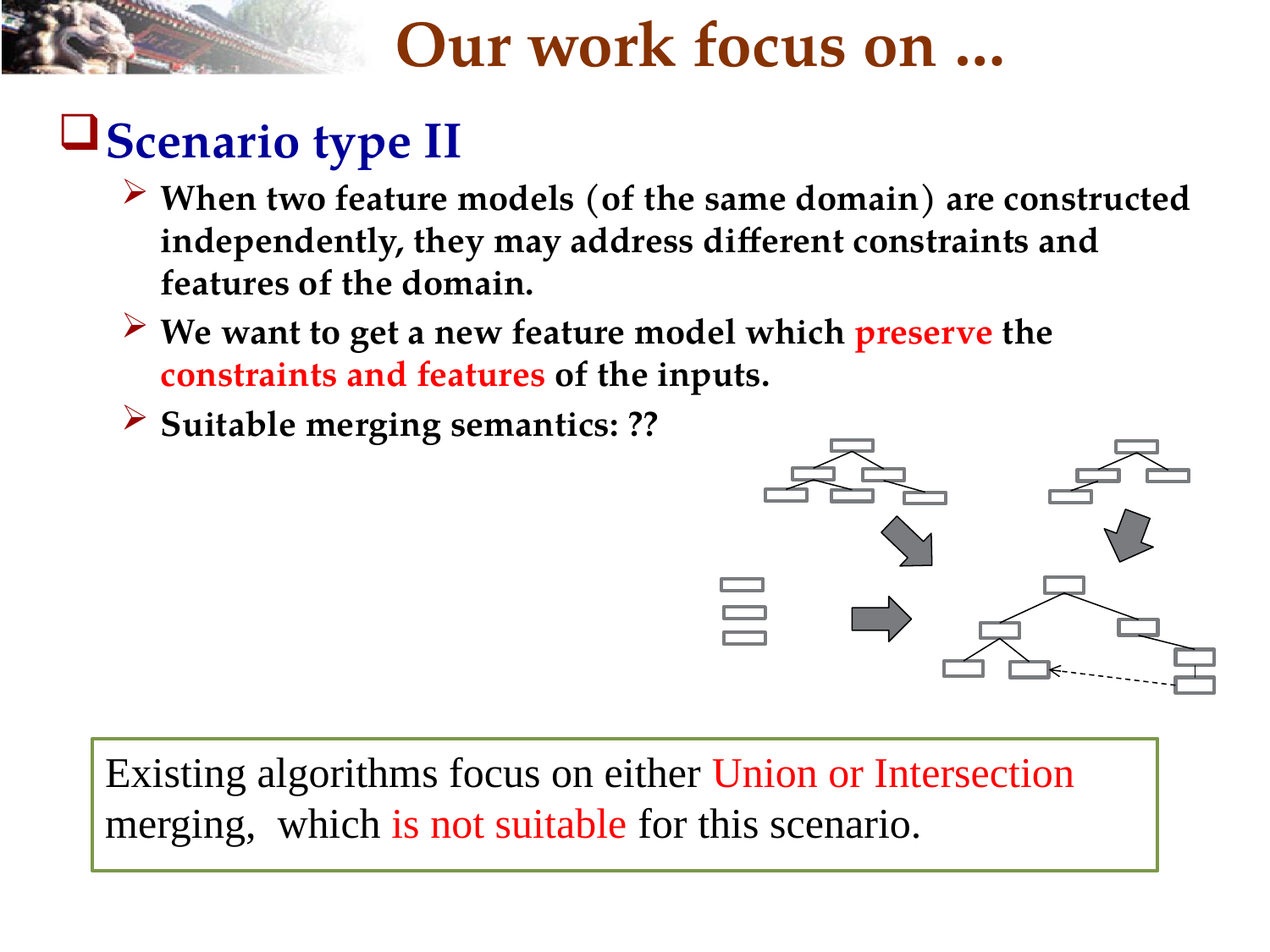

# Our work focus on …
Scenario type II
When two feature models (of the same domain) are constructed independently, they may address different constraints and features of the domain.
We want to get a new feature model which preserve the constraints and features of the inputs.
Suitable merging semantics: ??

Existing algorithms focus on either Union or Intersection merging,  which is not suitable for this scenario.